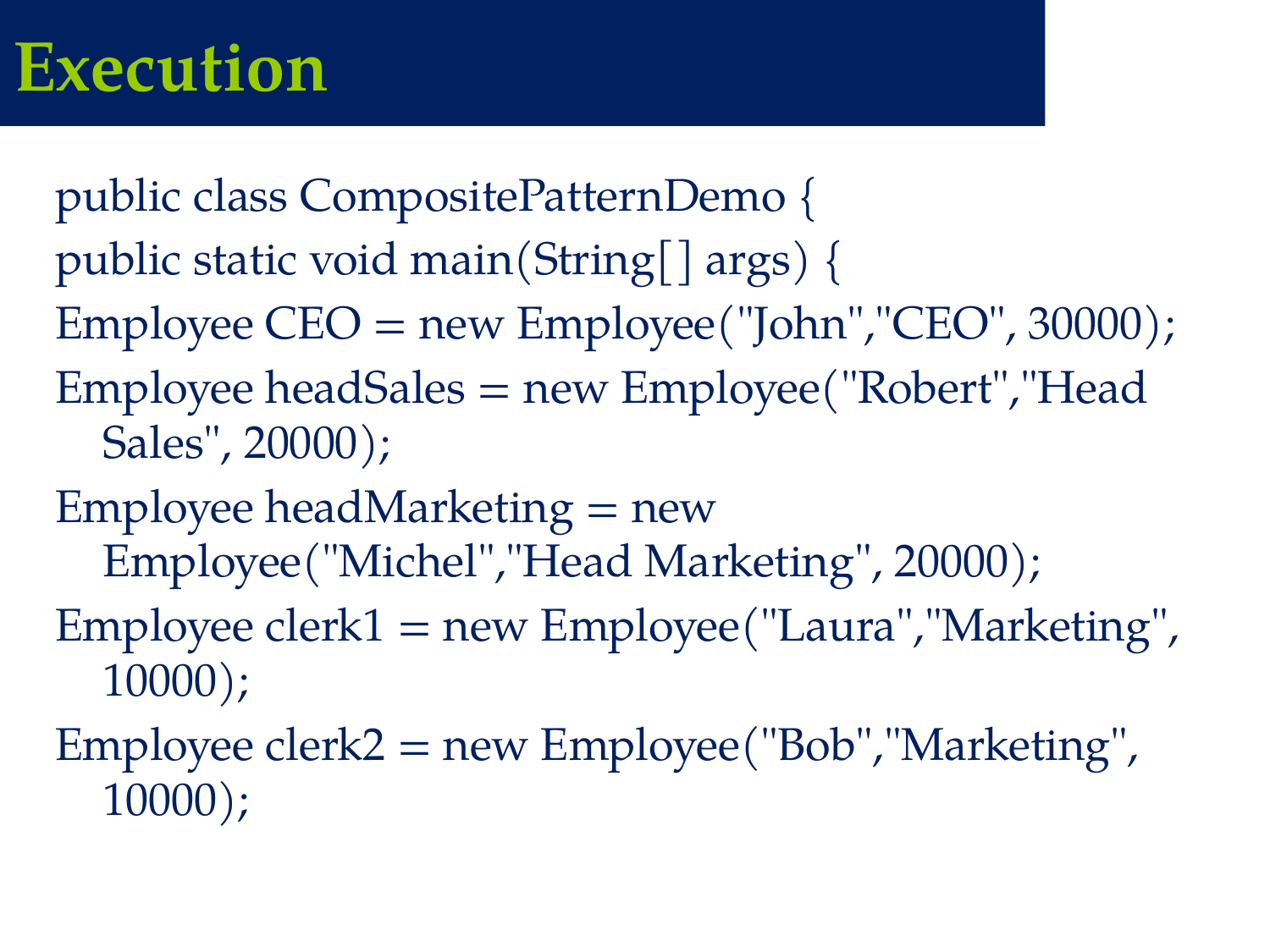

# Execution
public class CompositePatternDemo {
public static void main(String[] args) {
Employee CEO = new Employee("John","CEO", 30000);
Employee headSales = new Employee("Robert","Head Sales", 20000);
Employee headMarketing = new Employee("Michel","Head Marketing", 20000);
Employee clerk1 = new Employee("Laura","Marketing", 10000);
Employee clerk2 = new Employee("Bob","Marketing", 10000);